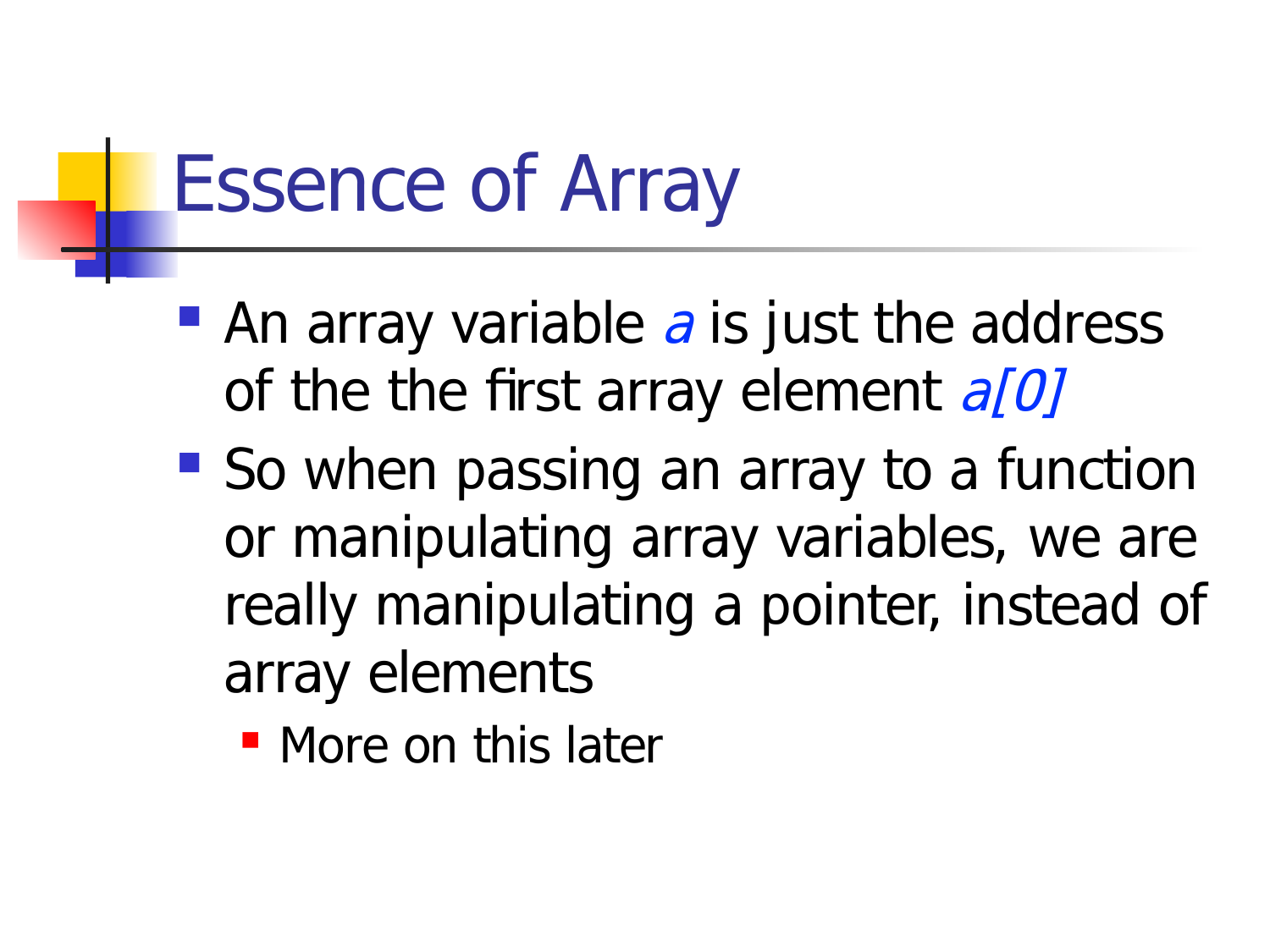

# Essence of Array
An array variable a is just the address of the the first array element a[0]
So when passing an array to a function or manipulating array variables, we are really manipulating a pointer, instead of array elements
More on this later